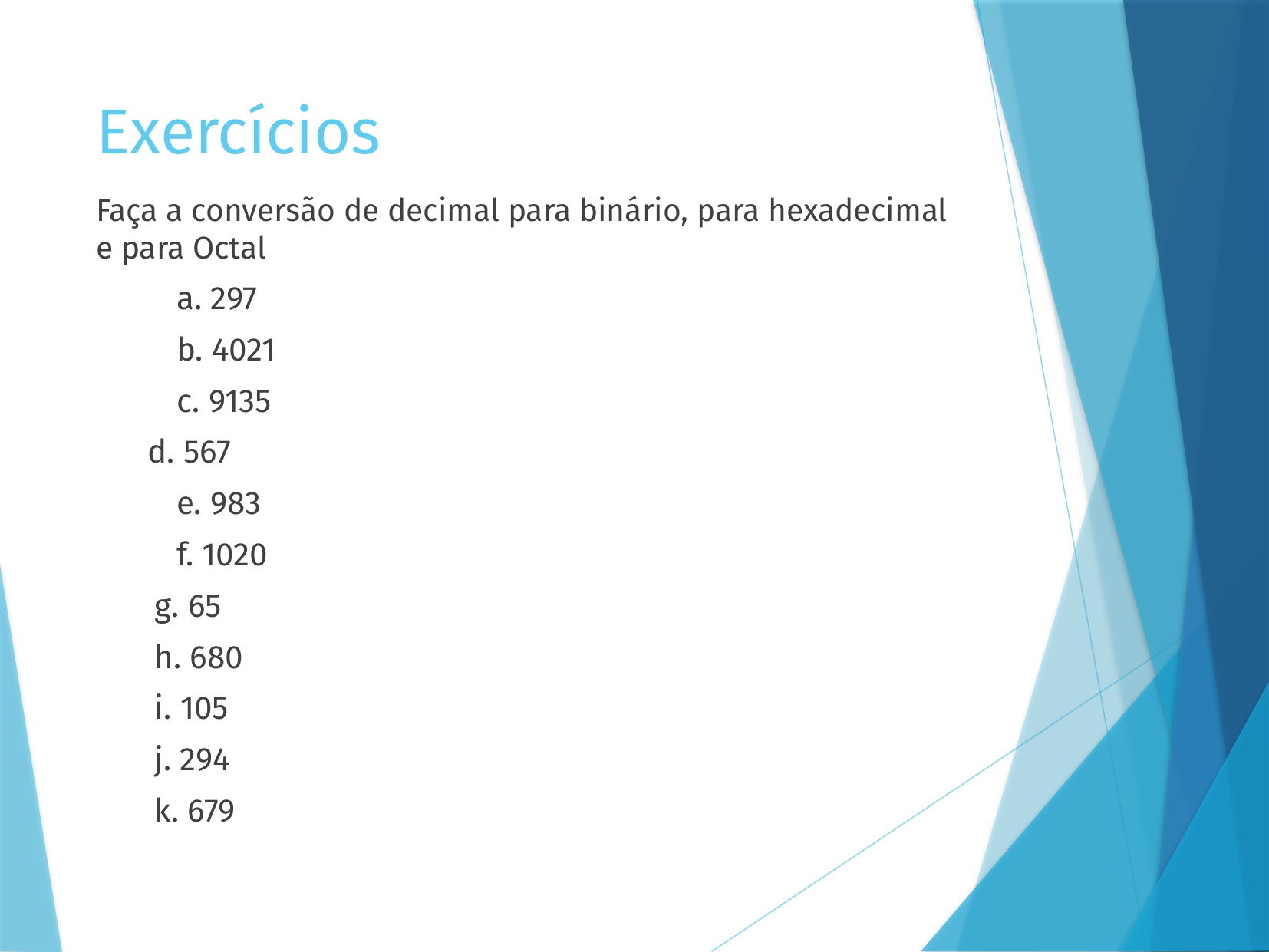

# Exercícios
Faça a conversão de decimal para binário, para hexadecimal e para Octal
	a. 297 ‭
	b. 4021
	c. 9135
      d. 567
	e. 983
	f. 1020
 g. 65
 h. 680
 i. 105
 j. 294
 k. 679